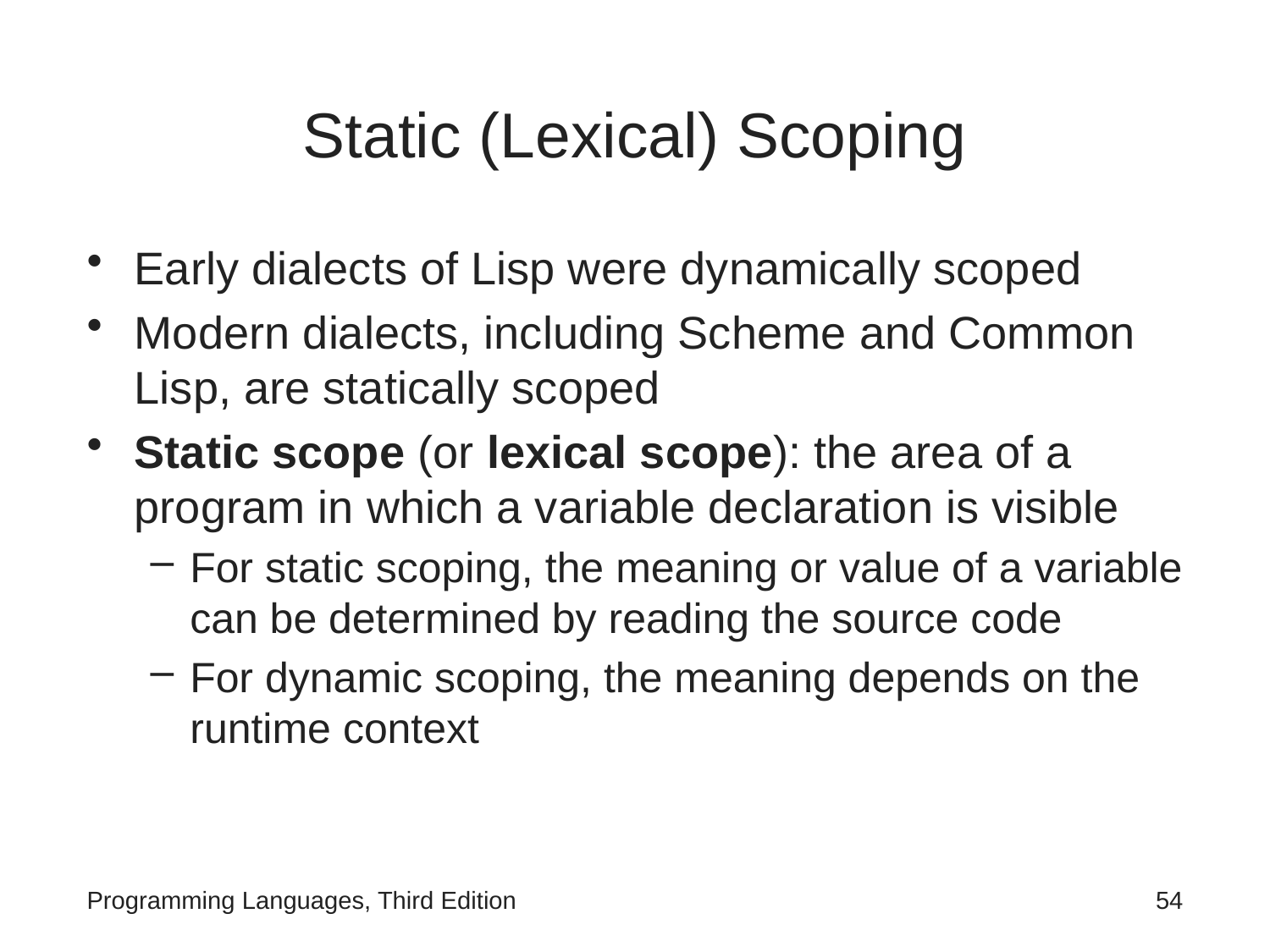

# Static (Lexical) Scoping
Early dialects of Lisp were dynamically scoped
Modern dialects, including Scheme and Common Lisp, are statically scoped
Static scope (or lexical scope): the area of a program in which a variable declaration is visible
For static scoping, the meaning or value of a variable can be determined by reading the source code
For dynamic scoping, the meaning depends on the runtime context
Programming Languages, Third Edition
54